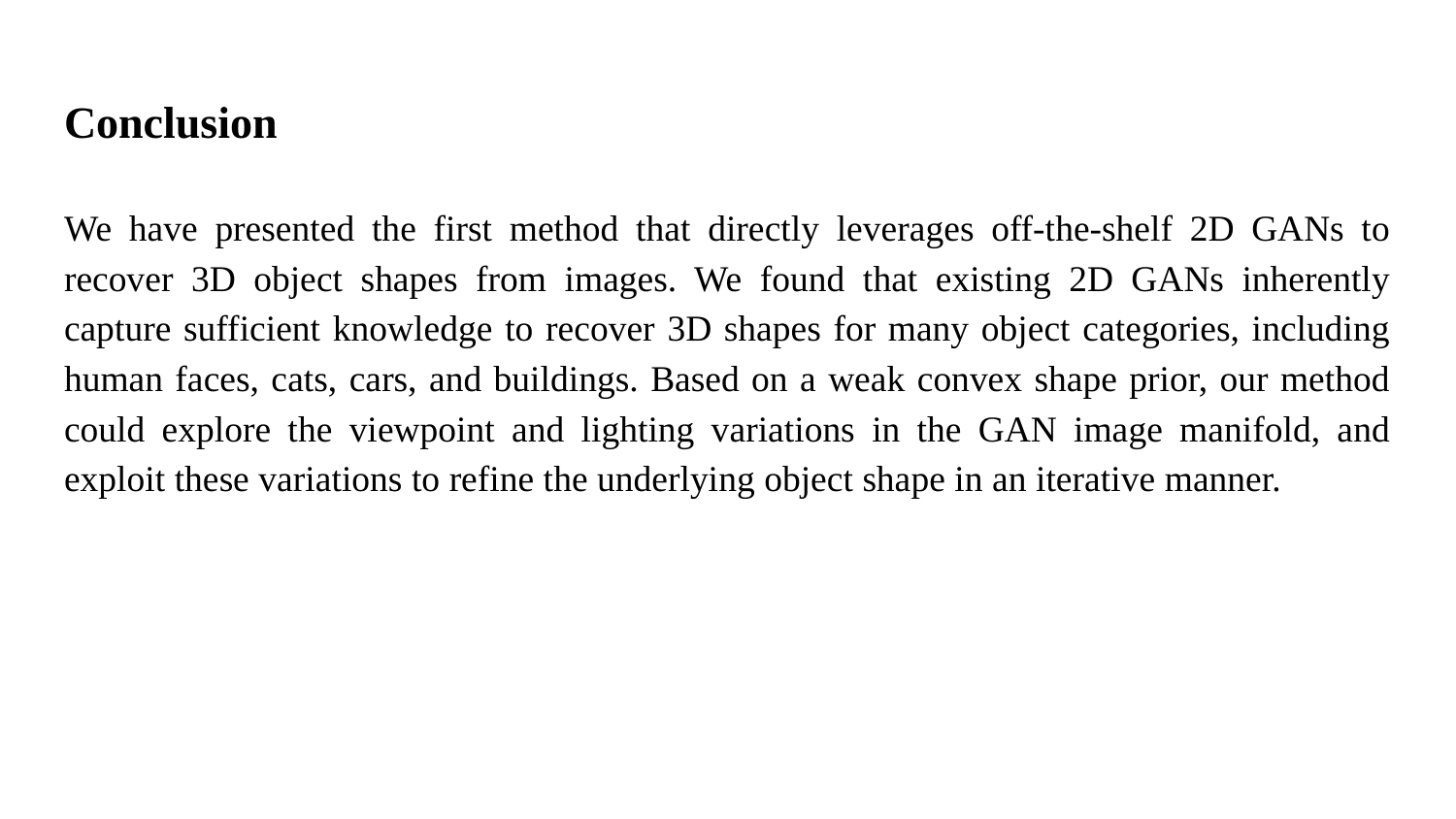

# Conclusion

We have presented the first method that directly leverages off-the-shelf 2D GANs to recover 3D object shapes from images. We found that existing 2D GANs inherently capture sufficient knowledge to recover 3D shapes for many object categories, including human faces, cats, cars, and buildings. Based on a weak convex shape prior, our method could explore the viewpoint and lighting variations in the GAN image manifold, and exploit these variations to refine the underlying object shape in an iterative manner.